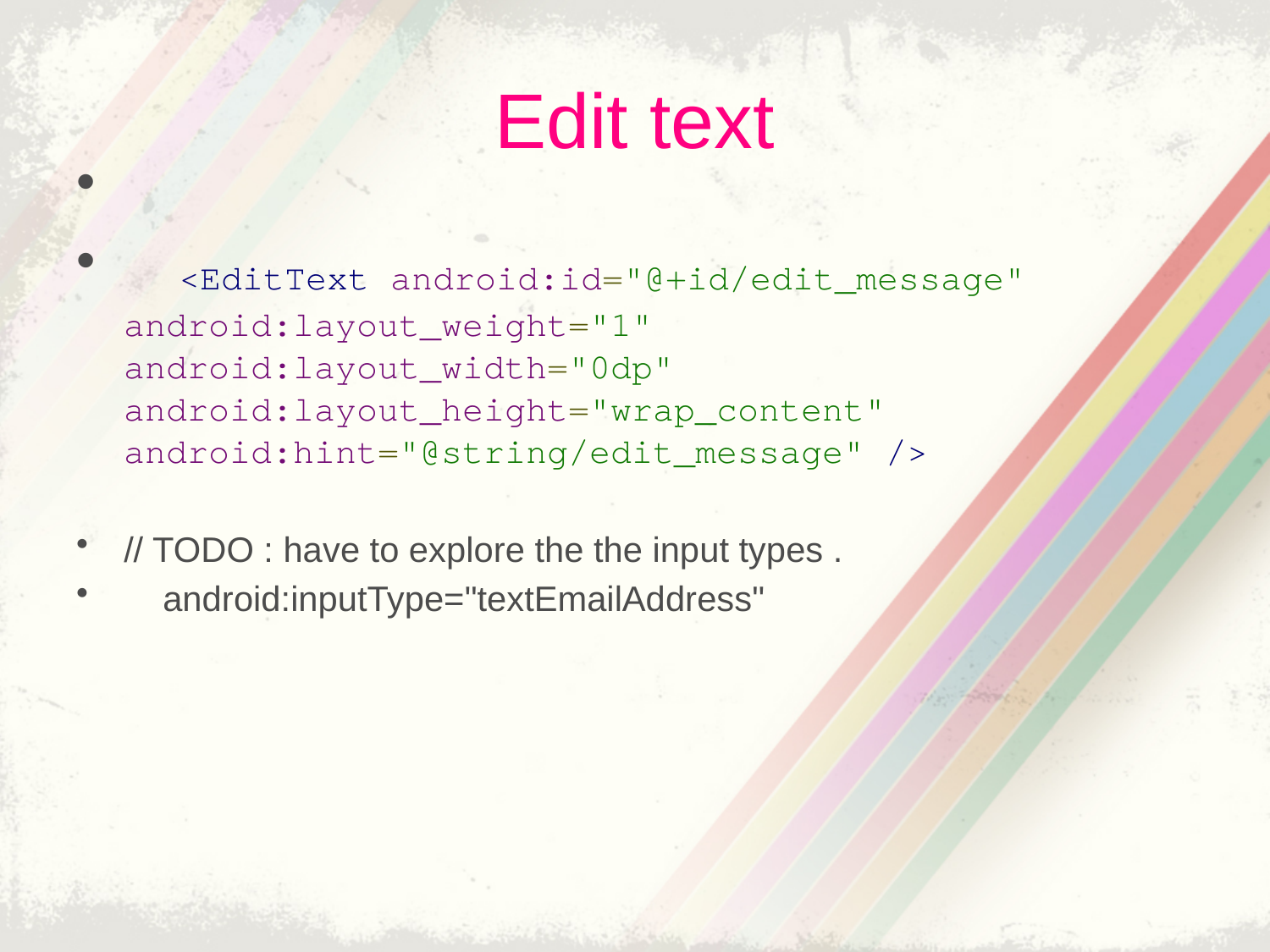

# Edit text

  <EditText android:id="@+id/edit_message"        android:layout_weight="1"        android:layout_width="0dp"        android:layout_height="wrap_content"        android:hint="@string/edit_message" />

// TODO : have to explore the the input types .
    android:inputType="textEmailAddress"